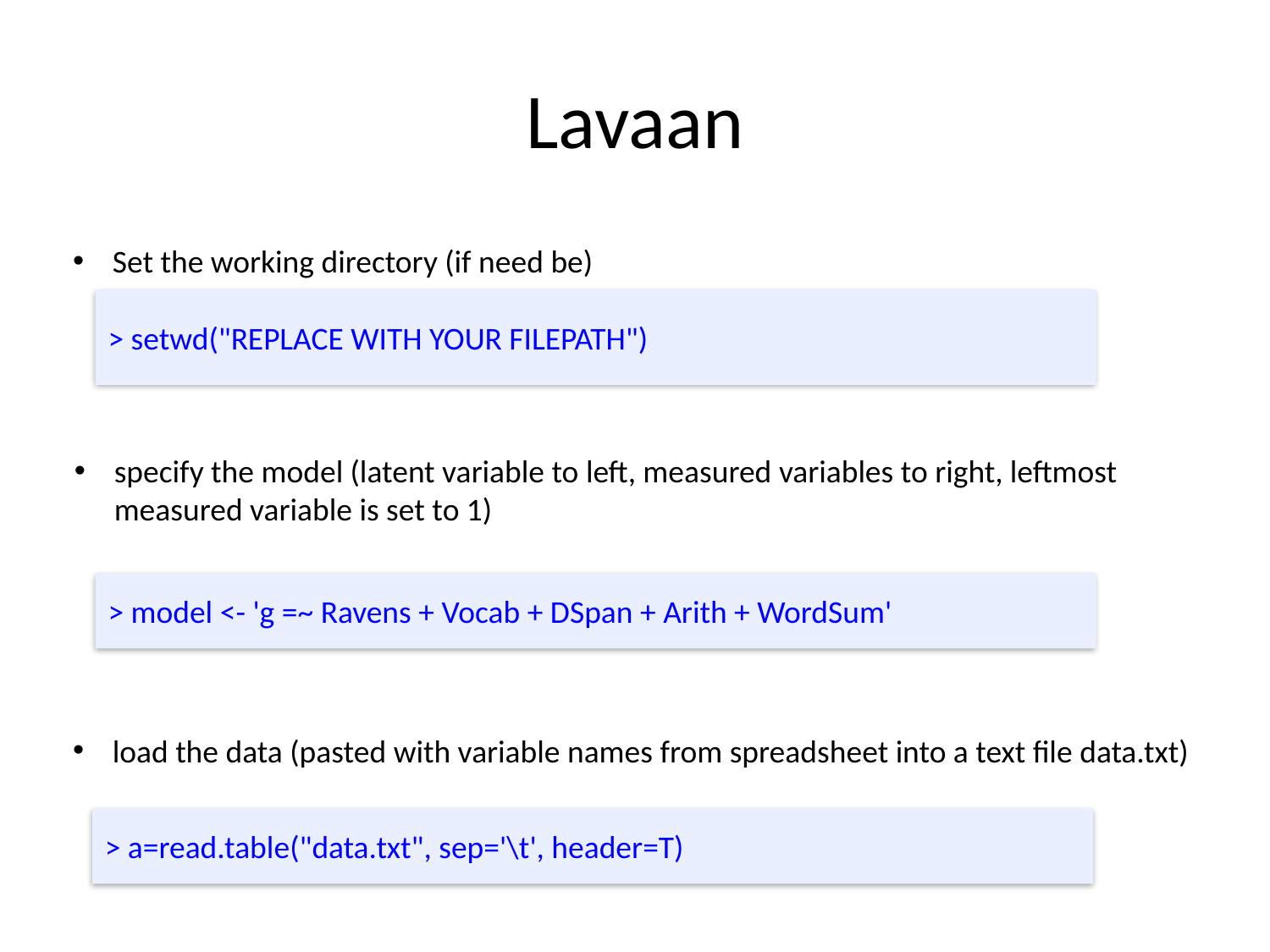

# Lavaan

Set the working directory (if need be)
> setwd("REPLACE WITH YOUR FILEPATH")
specify the model (latent variable to left, measured variables to right, leftmost measured variable is set to 1)
> model <- 'g =~ Ravens + Vocab + DSpan + Arith + WordSum'
load the data (pasted with variable names from spreadsheet into a text file data.txt)
> a=read.table("data.txt", sep='\t', header=T)